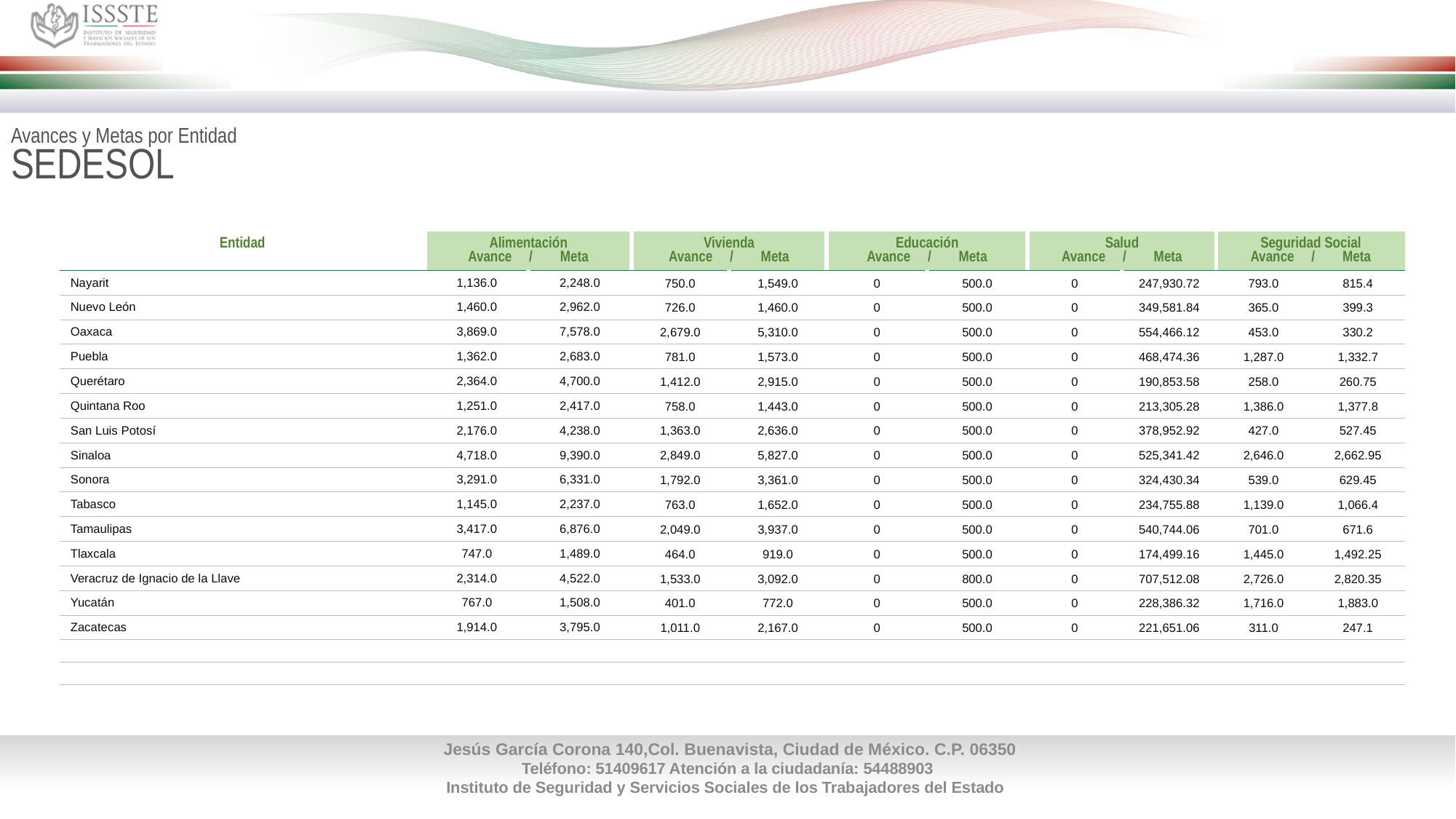

Avances y Metas por Entidad
SEDESOL
| Entidad | Alimentación Avance / Meta |  | Vivienda Avance / Meta |  | Educación Avance / Meta |  | Salud Avance / Meta |  | Seguridad Social Avance / Meta |  |
| --- | --- | --- | --- | --- | --- | --- | --- | --- | --- | --- |
| Nayarit | 1,136.0 | 2,248.0 | 750.0 | 1,549.0 | 0 | 500.0 | 0 | 247,930.72 | 793.0 | 815.4 |
| Nuevo León | 1,460.0 | 2,962.0 | 726.0 | 1,460.0 | 0 | 500.0 | 0 | 349,581.84 | 365.0 | 399.3 |
| Oaxaca | 3,869.0 | 7,578.0 | 2,679.0 | 5,310.0 | 0 | 500.0 | 0 | 554,466.12 | 453.0 | 330.2 |
| Puebla | 1,362.0 | 2,683.0 | 781.0 | 1,573.0 | 0 | 500.0 | 0 | 468,474.36 | 1,287.0 | 1,332.7 |
| Querétaro | 2,364.0 | 4,700.0 | 1,412.0 | 2,915.0 | 0 | 500.0 | 0 | 190,853.58 | 258.0 | 260.75 |
| Quintana Roo | 1,251.0 | 2,417.0 | 758.0 | 1,443.0 | 0 | 500.0 | 0 | 213,305.28 | 1,386.0 | 1,377.8 |
| San Luis Potosí | 2,176.0 | 4,238.0 | 1,363.0 | 2,636.0 | 0 | 500.0 | 0 | 378,952.92 | 427.0 | 527.45 |
| Sinaloa | 4,718.0 | 9,390.0 | 2,849.0 | 5,827.0 | 0 | 500.0 | 0 | 525,341.42 | 2,646.0 | 2,662.95 |
| Sonora | 3,291.0 | 6,331.0 | 1,792.0 | 3,361.0 | 0 | 500.0 | 0 | 324,430.34 | 539.0 | 629.45 |
| Tabasco | 1,145.0 | 2,237.0 | 763.0 | 1,652.0 | 0 | 500.0 | 0 | 234,755.88 | 1,139.0 | 1,066.4 |
| Tamaulipas | 3,417.0 | 6,876.0 | 2,049.0 | 3,937.0 | 0 | 500.0 | 0 | 540,744.06 | 701.0 | 671.6 |
| Tlaxcala | 747.0 | 1,489.0 | 464.0 | 919.0 | 0 | 500.0 | 0 | 174,499.16 | 1,445.0 | 1,492.25 |
| Veracruz de Ignacio de la Llave | 2,314.0 | 4,522.0 | 1,533.0 | 3,092.0 | 0 | 800.0 | 0 | 707,512.08 | 2,726.0 | 2,820.35 |
| Yucatán | 767.0 | 1,508.0 | 401.0 | 772.0 | 0 | 500.0 | 0 | 228,386.32 | 1,716.0 | 1,883.0 |
| Zacatecas | 1,914.0 | 3,795.0 | 1,011.0 | 2,167.0 | 0 | 500.0 | 0 | 221,651.06 | 311.0 | 247.1 |
|  |  |  |  |  |  |  |  |  |  |  |
|  |  |  |  |  |  |  |  |  |  |  |